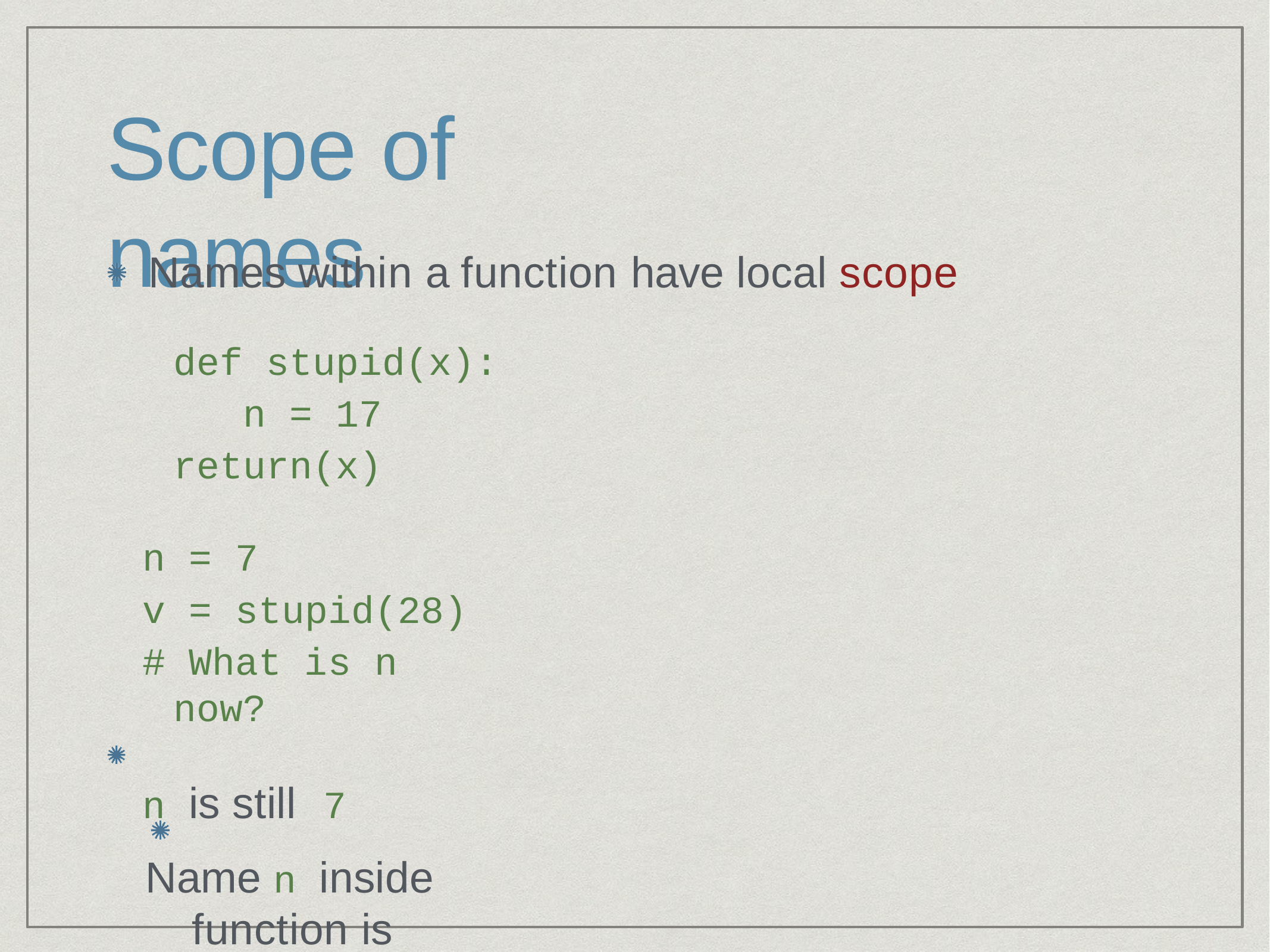

# Scope of names
Names within a function have local scope
def stupid(x):  n = 17
return(x)

n = 7
v = stupid(28)
# What is n now?

n is still	7
Name n inside function is separate from n outside